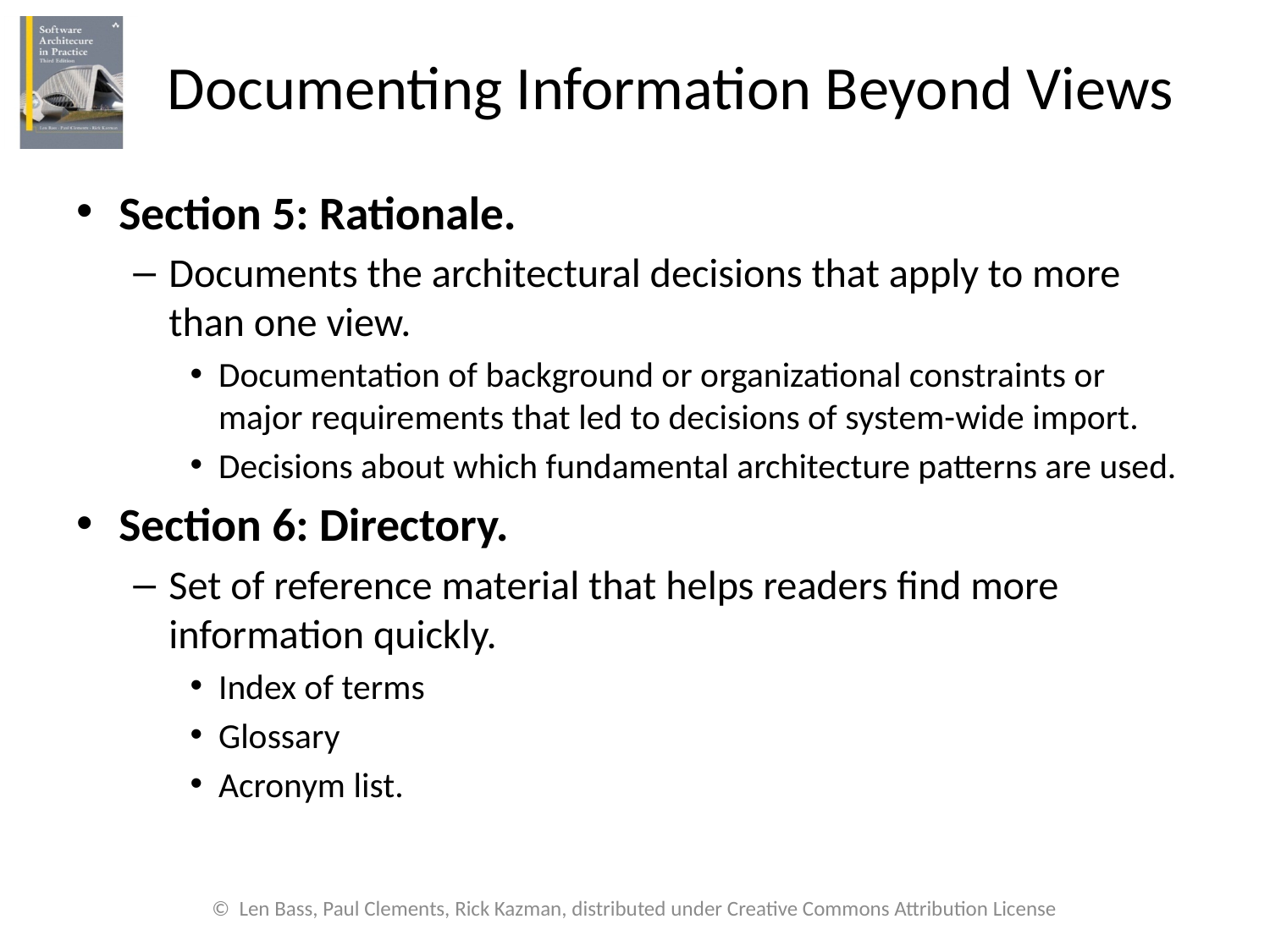

# Documenting Information Beyond Views
Section 5: Rationale.
Documents the architectural decisions that apply to more than one view.
Documentation of background or organizational constraints or major requirements that led to decisions of system-wide import.
Decisions about which fundamental architecture patterns are used.
Section 6: Directory.
Set of reference material that helps readers find more information quickly.
Index of terms
Glossary
Acronym list.
©  Len Bass, Paul Clements, Rick Kazman, distributed under Creative Commons Attribution License